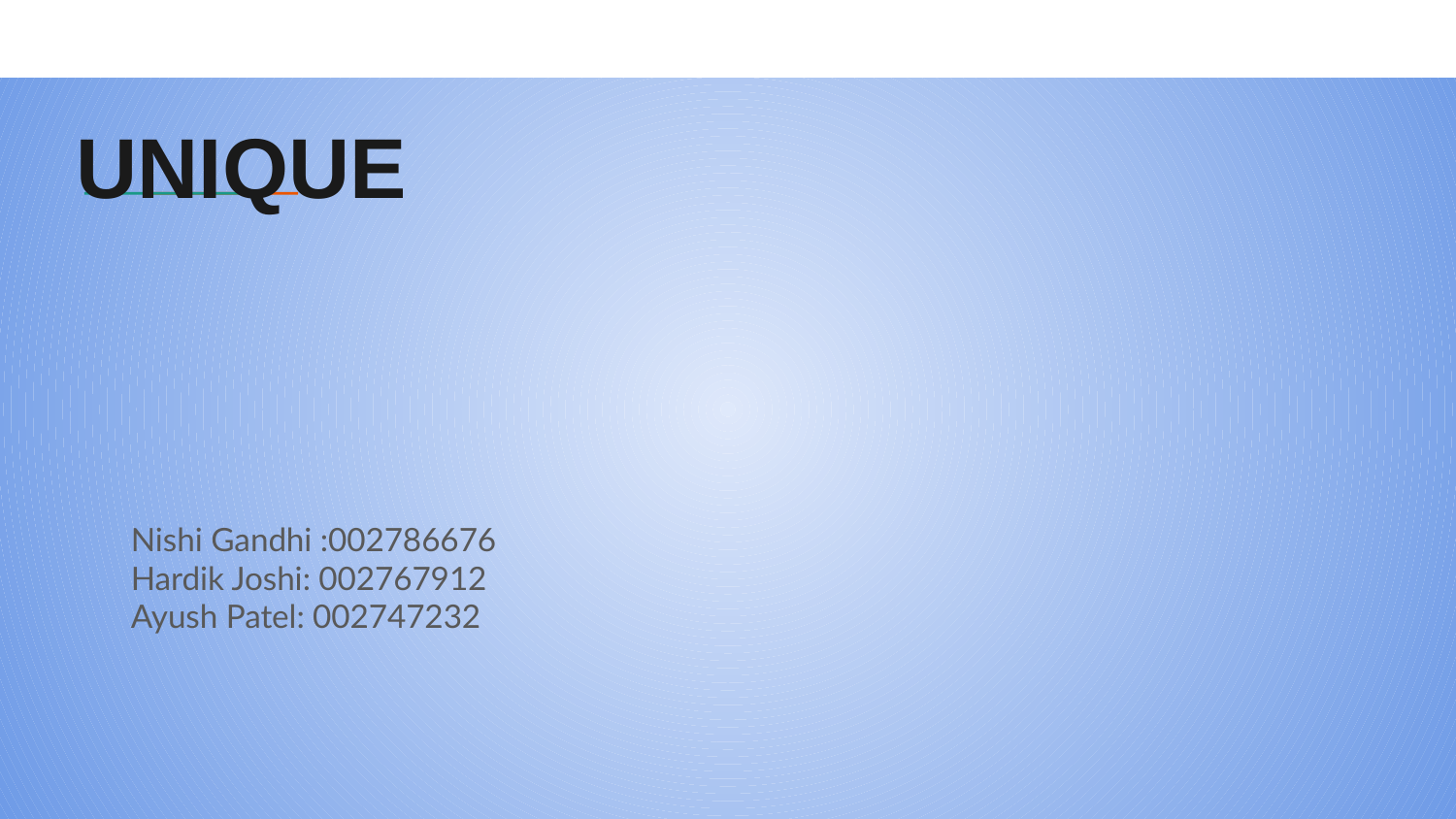

# UNIQUE
Nishi Gandhi :002786676
Hardik Joshi: 002767912
Ayush Patel: 002747232